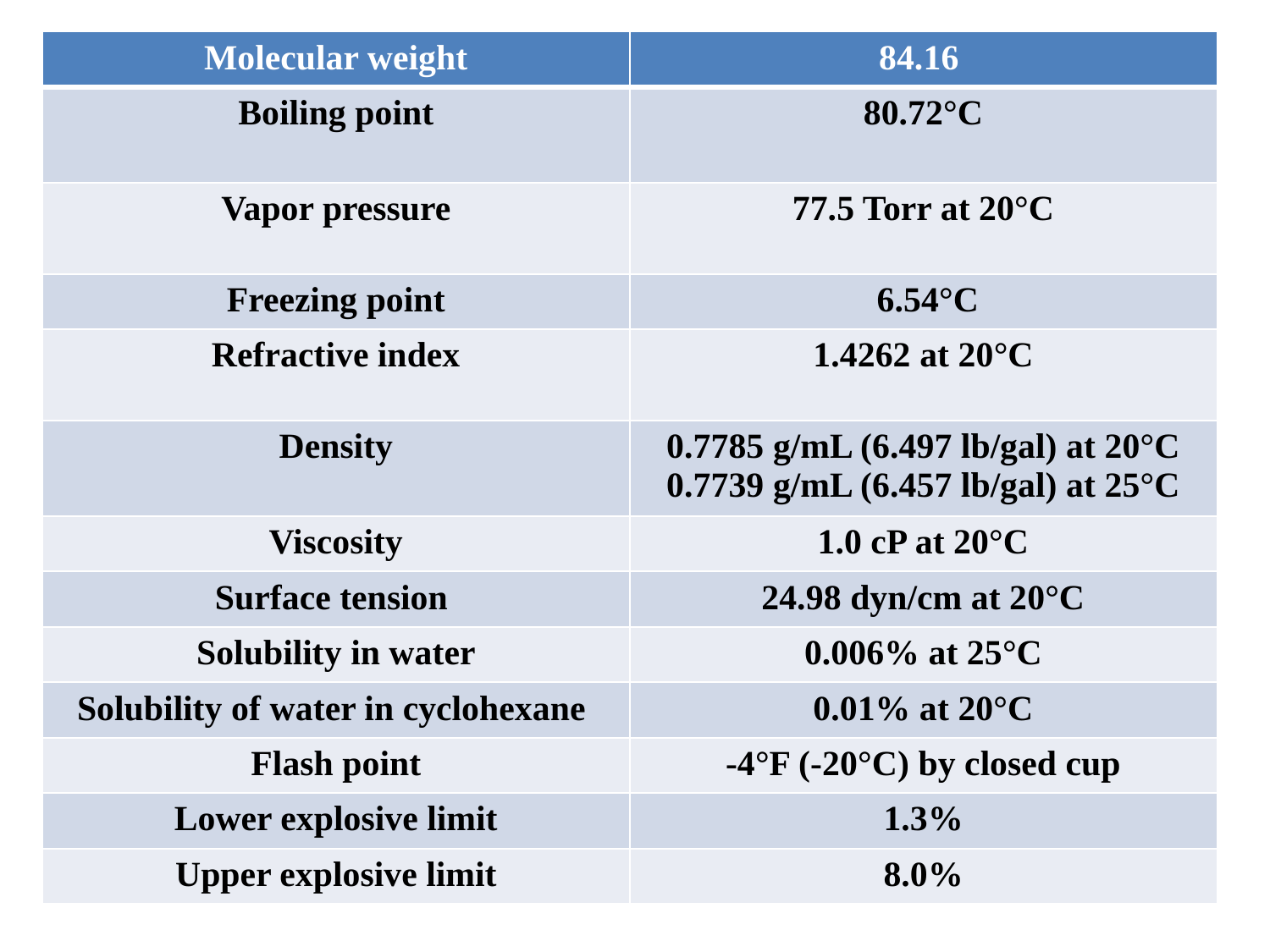

| Molecular weight | 84.16 |
| --- | --- |
| Boiling point | 80.72°C |
| Vapor pressure | 77.5 Torr at 20°C |
| Freezing point | 6.54°C |
| Refractive index | 1.4262 at 20°C |
| Density | 0.7785 g/mL (6.497 lb/gal) at 20°C 0.7739 g/mL (6.457 lb/gal) at 25°C |
| Viscosity | 1.0 cP at 20°C |
| Surface tension | 24.98 dyn/cm at 20°C |
| Solubility in water | 0.006% at 25°C |
| Solubility of water in cyclohexane | 0.01% at 20°C |
| Flash point | -4°F (-20°C) by closed cup |
| Lower explosive limit | 1.3% |
| Upper explosive limit | 8.0% |